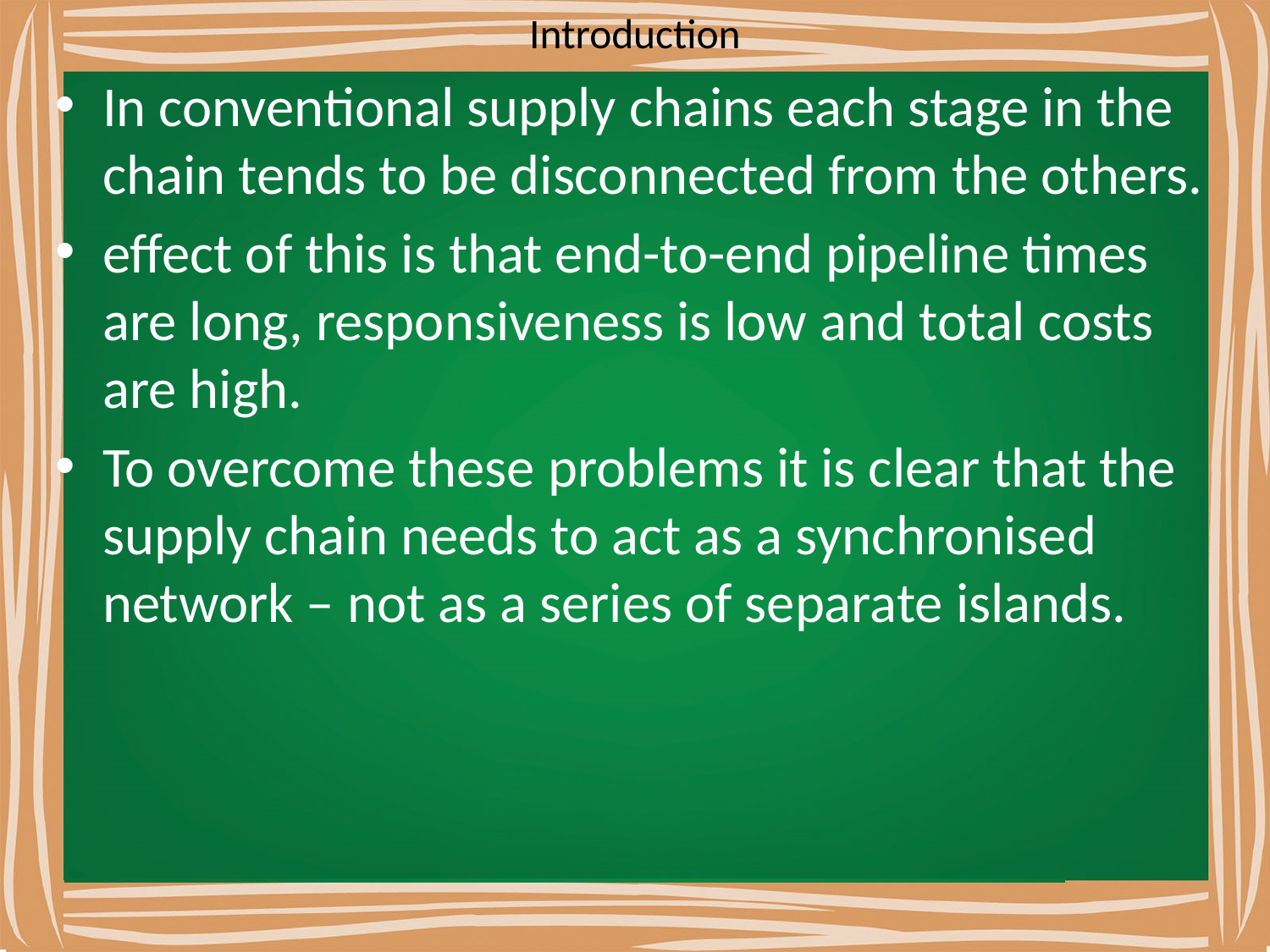

# Introduction
In conventional supply chains each stage in the chain tends to be disconnected from the others.
effect of this is that end-to-end pipeline times are long, responsiveness is low and total costs are high.
To overcome these problems it is clear that the supply chain needs to act as a synchronised network – not as a series of separate islands.